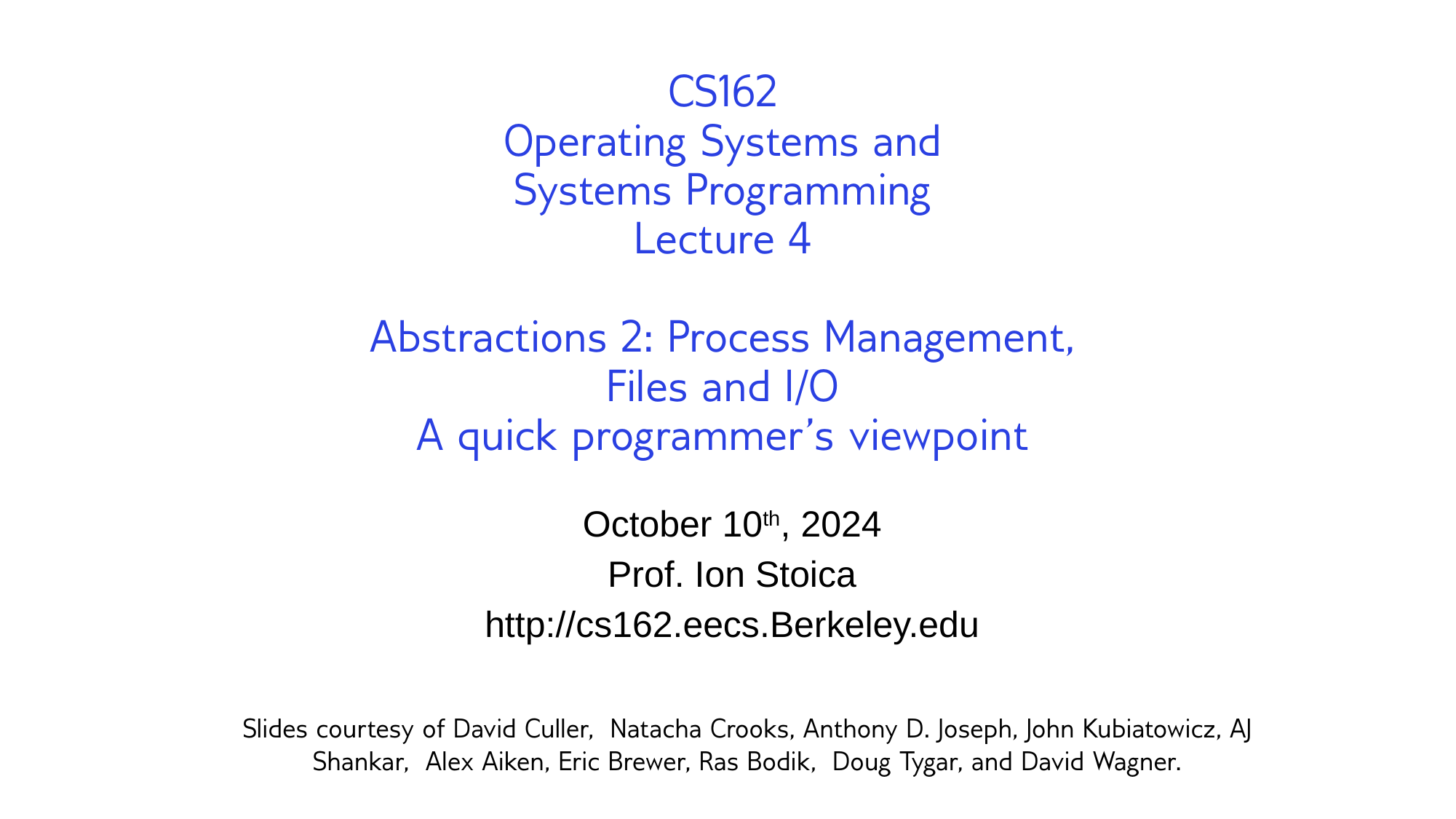

# CS162 Operating Systems and Systems Programming Lecture 4 Abstractions 2: Process Management, Files and I/O A quick programmer’s viewpoint
October 10th, 2024
Prof. Ion Stoica
http://cs162.eecs.Berkeley.edu
Slides courtesy of David Culler,  Natacha Crooks, Anthony D. Joseph, John Kubiatowicz, AJ Shankar,  Alex Aiken, Eric Brewer, Ras Bodik,  Doug Tygar, and David Wagner.